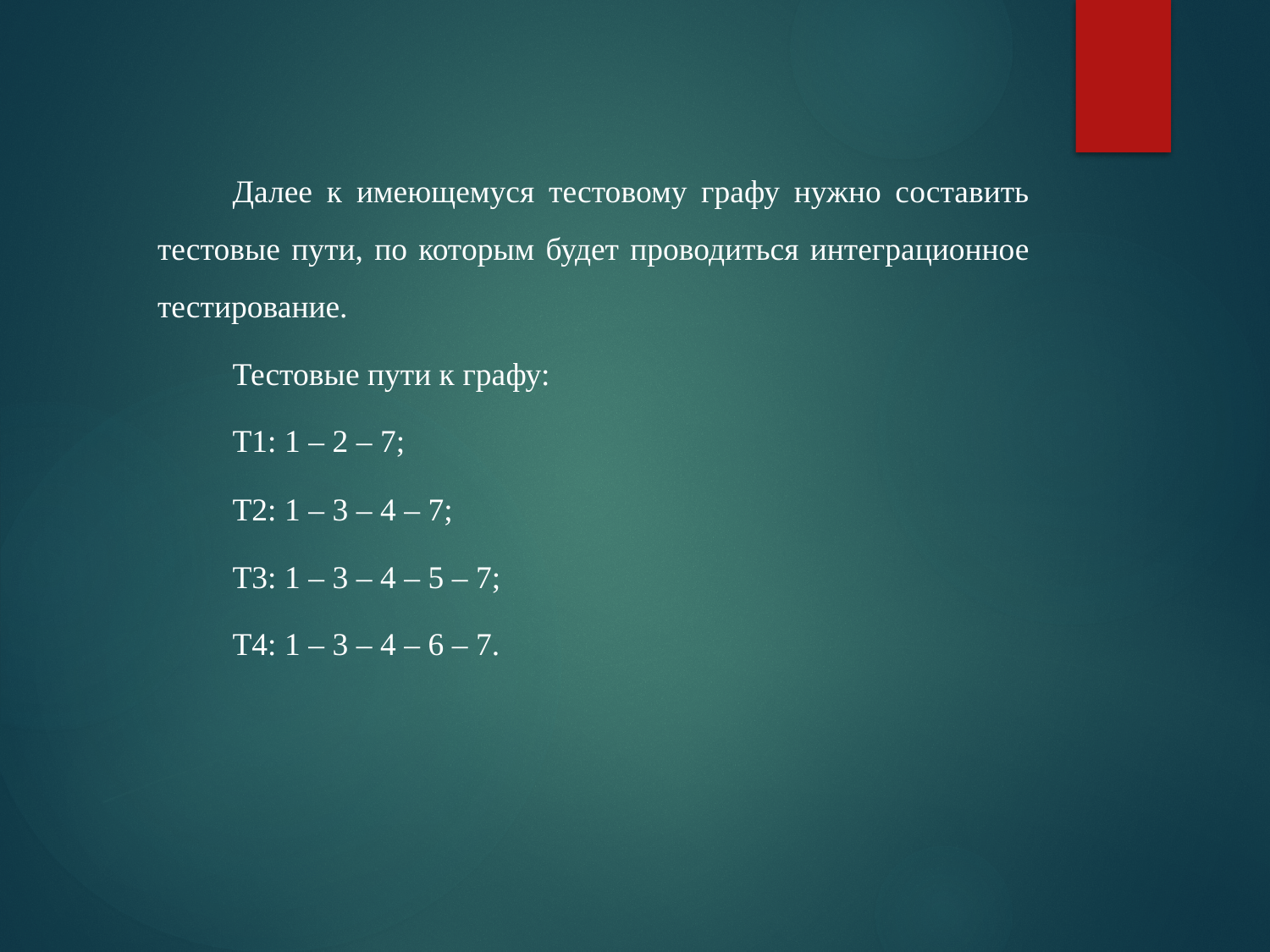

Далее к имеющемуся тестовому графу нужно составить тестовые пути, по которым будет проводиться интеграционное тестирование.
Тестовые пути к графу:
Т1: 1 – 2 – 7;
Т2: 1 – 3 – 4 – 7;
Т3: 1 – 3 – 4 – 5 – 7;
Т4: 1 – 3 – 4 – 6 – 7.